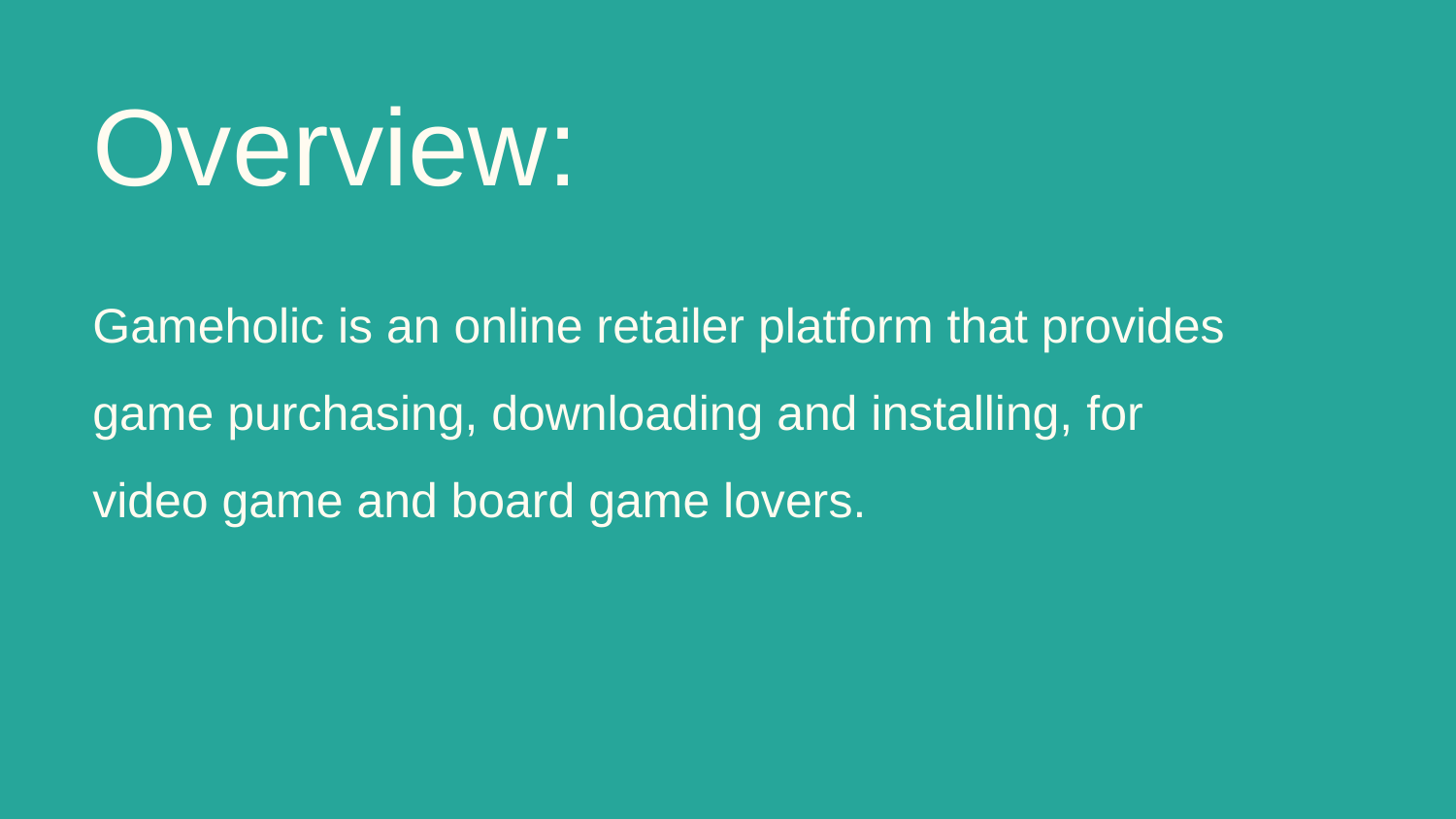

# Overview:

Gameholic is an online retailer platform that provides game purchasing, downloading and installing, for video game and board game lovers.